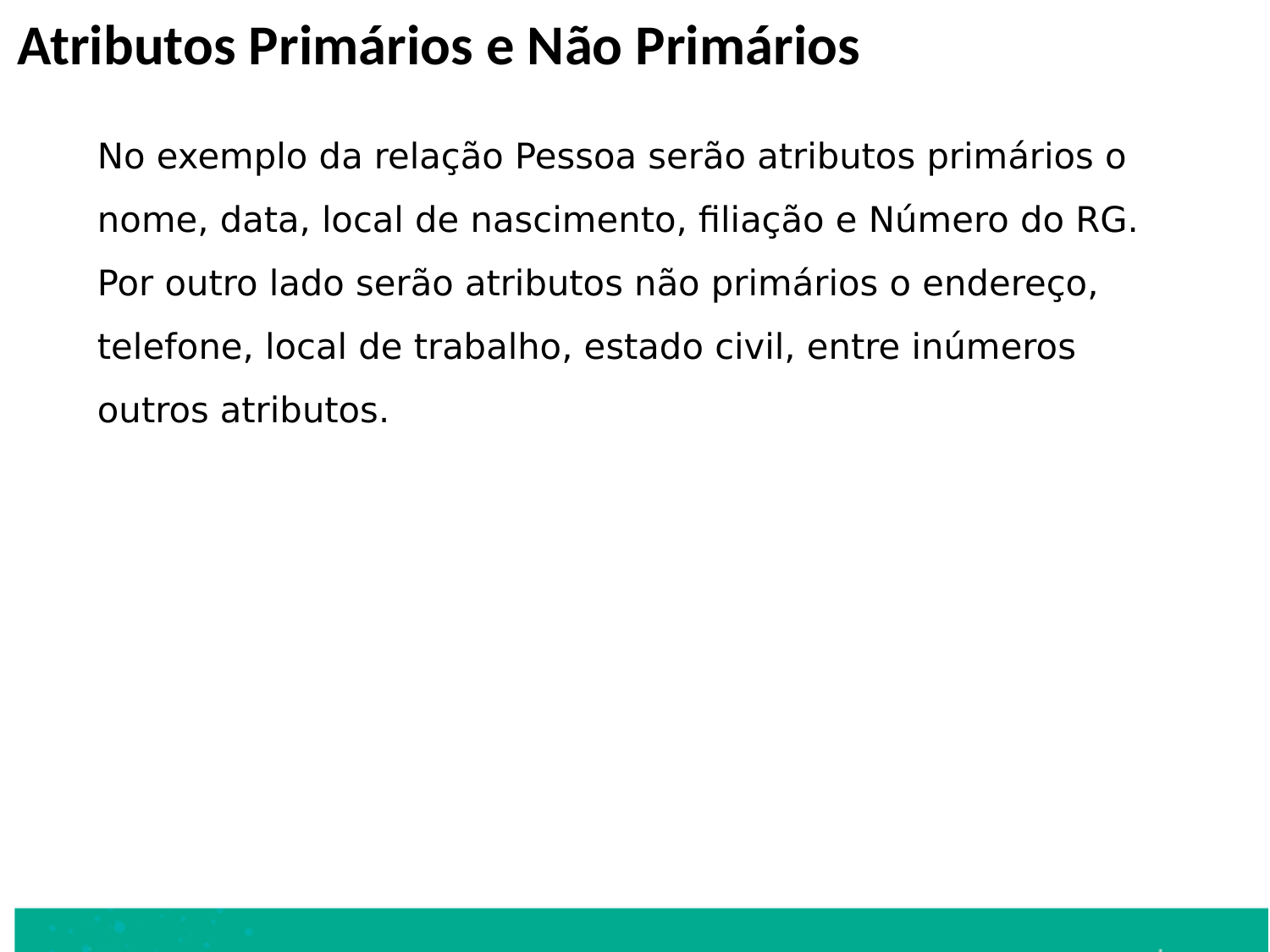

Atributos Primários e Não Primários
	No exemplo da relação Pessoa serão atributos primários o nome, data, local de nascimento, filiação e Número do RG. Por outro lado serão atributos não primários o endereço, telefone, local de trabalho, estado civil, entre inúmeros outros atributos.